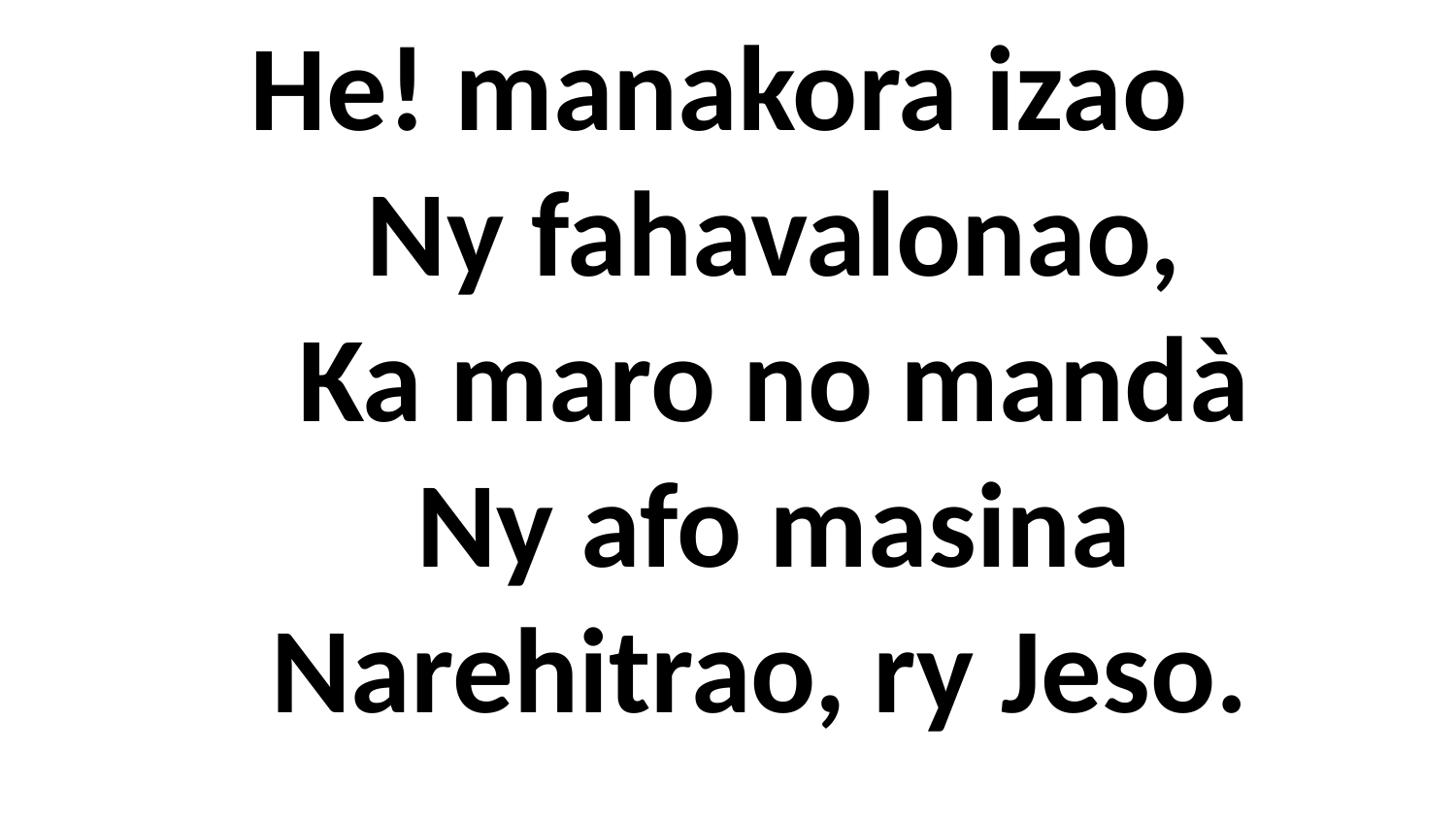

He! manakora izao
    Ny fahavalonao,
    Ka maro no mandà
    Ny afo masina
   Narehitrao, ry Jeso.